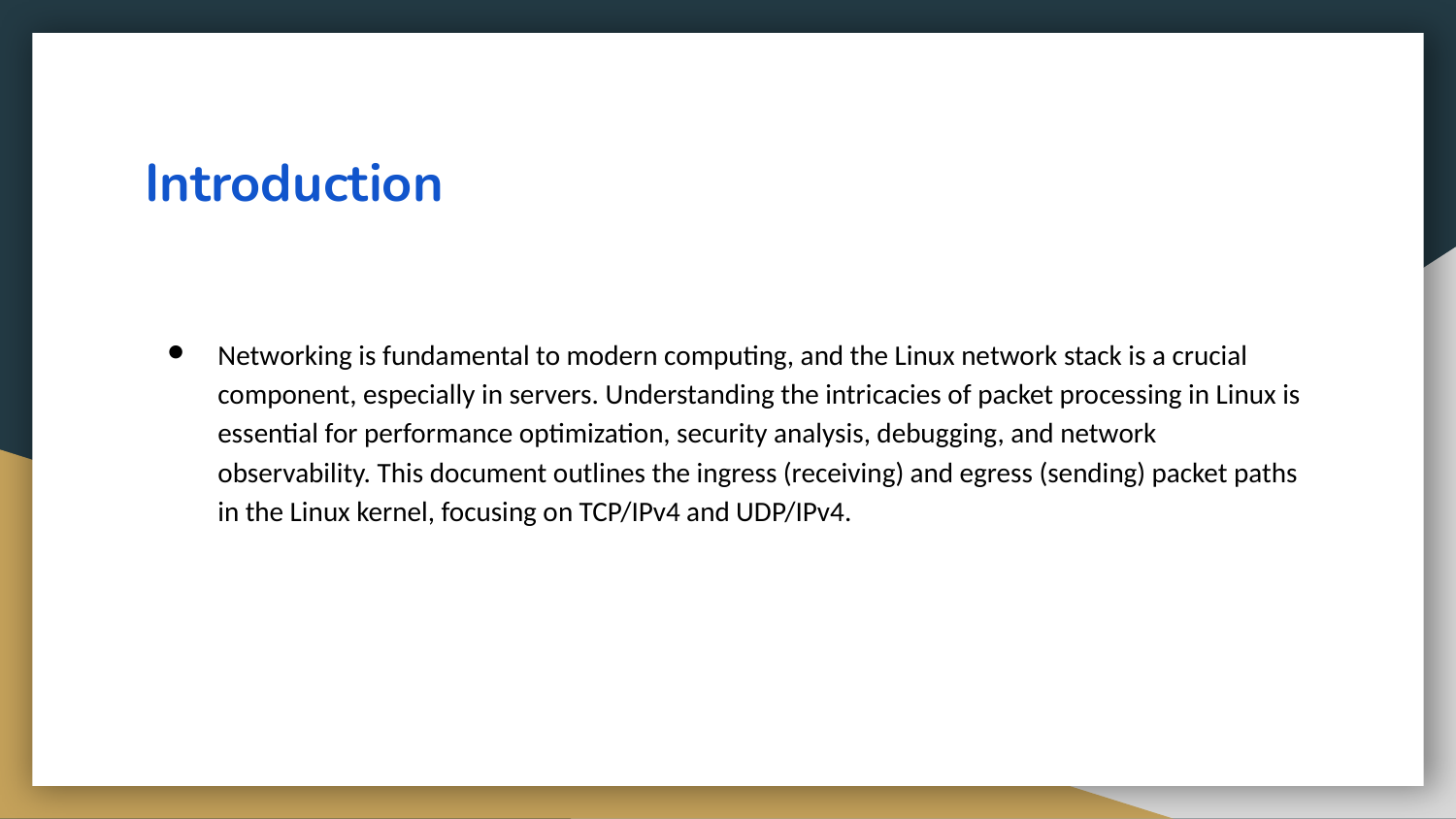

# Introduction
Networking is fundamental to modern computing, and the Linux network stack is a crucial component, especially in servers. Understanding the intricacies of packet processing in Linux is essential for performance optimization, security analysis, debugging, and network observability. This document outlines the ingress (receiving) and egress (sending) packet paths in the Linux kernel, focusing on TCP/IPv4 and UDP/IPv4.